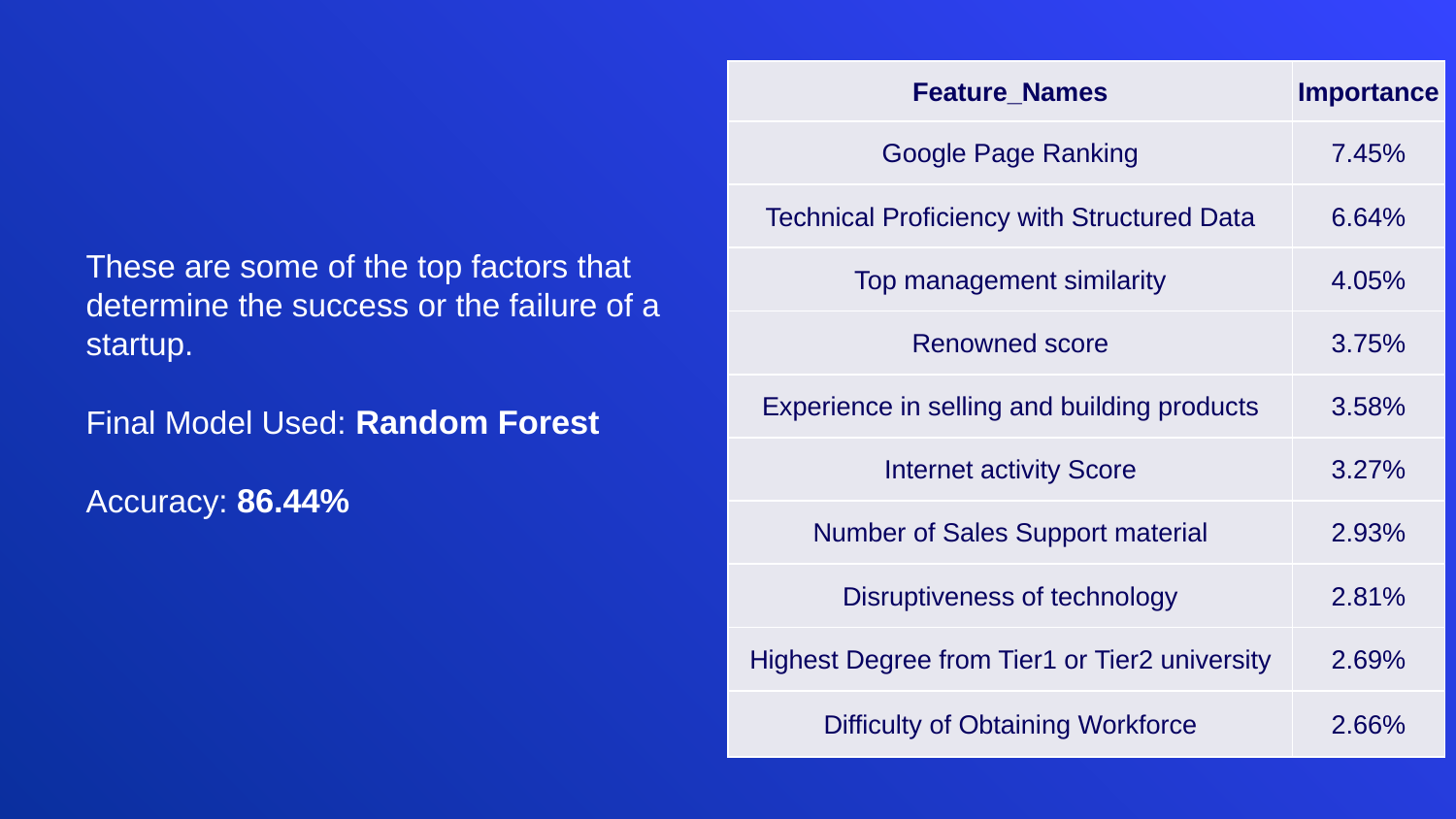

| Feature\_Names | Importance |
| --- | --- |
| Google Page Ranking | 7.45% |
| Technical Proficiency with Structured Data | 6.64% |
| Top management similarity | 4.05% |
| Renowned score | 3.75% |
| Experience in selling and building products | 3.58% |
| Internet activity Score | 3.27% |
| Number of Sales Support material | 2.93% |
| Disruptiveness of technology | 2.81% |
| Highest Degree from Tier1 or Tier2 university | 2.69% |
| Difficulty of Obtaining Workforce | 2.66% |
These are some of the top factors that determine the success or the failure of a startup.

Final Model Used: Random Forest

Accuracy: 86.44%